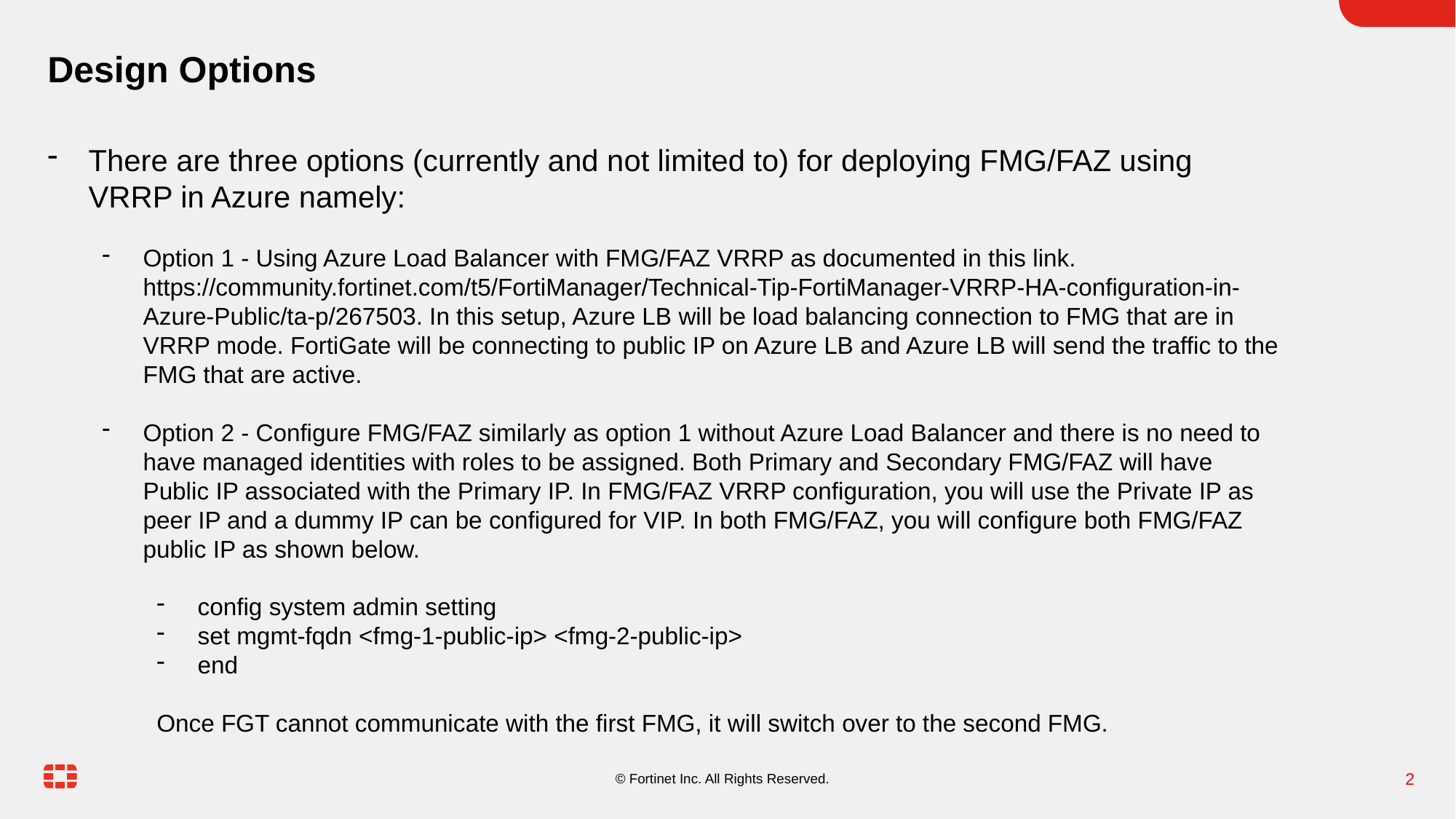

# Design Options
There are three options (currently and not limited to) for deploying FMG/FAZ using VRRP in Azure namely:

Option 1 - Using Azure Load Balancer with FMG/FAZ VRRP as documented in this link. https://community.fortinet.com/t5/FortiManager/Technical-Tip-FortiManager-VRRP-HA-configuration-in-Azure-Public/ta-p/267503. In this setup, Azure LB will be load balancing connection to FMG that are in VRRP mode. FortiGate will be connecting to public IP on Azure LB and Azure LB will send the traffic to the FMG that are active.

Option 2 - Configure FMG/FAZ similarly as option 1 without Azure Load Balancer and there is no need to have managed identities with roles to be assigned. Both Primary and Secondary FMG/FAZ will have Public IP associated with the Primary IP. In FMG/FAZ VRRP configuration, you will use the Private IP as peer IP and a dummy IP can be configured for VIP. In both FMG/FAZ, you will configure both FMG/FAZ public IP as shown below.

config system admin setting
set mgmt-fqdn <fmg-1-public-ip> <fmg-2-public-ip>
end

Once FGT cannot communicate with the first FMG, it will switch over to the second FMG.